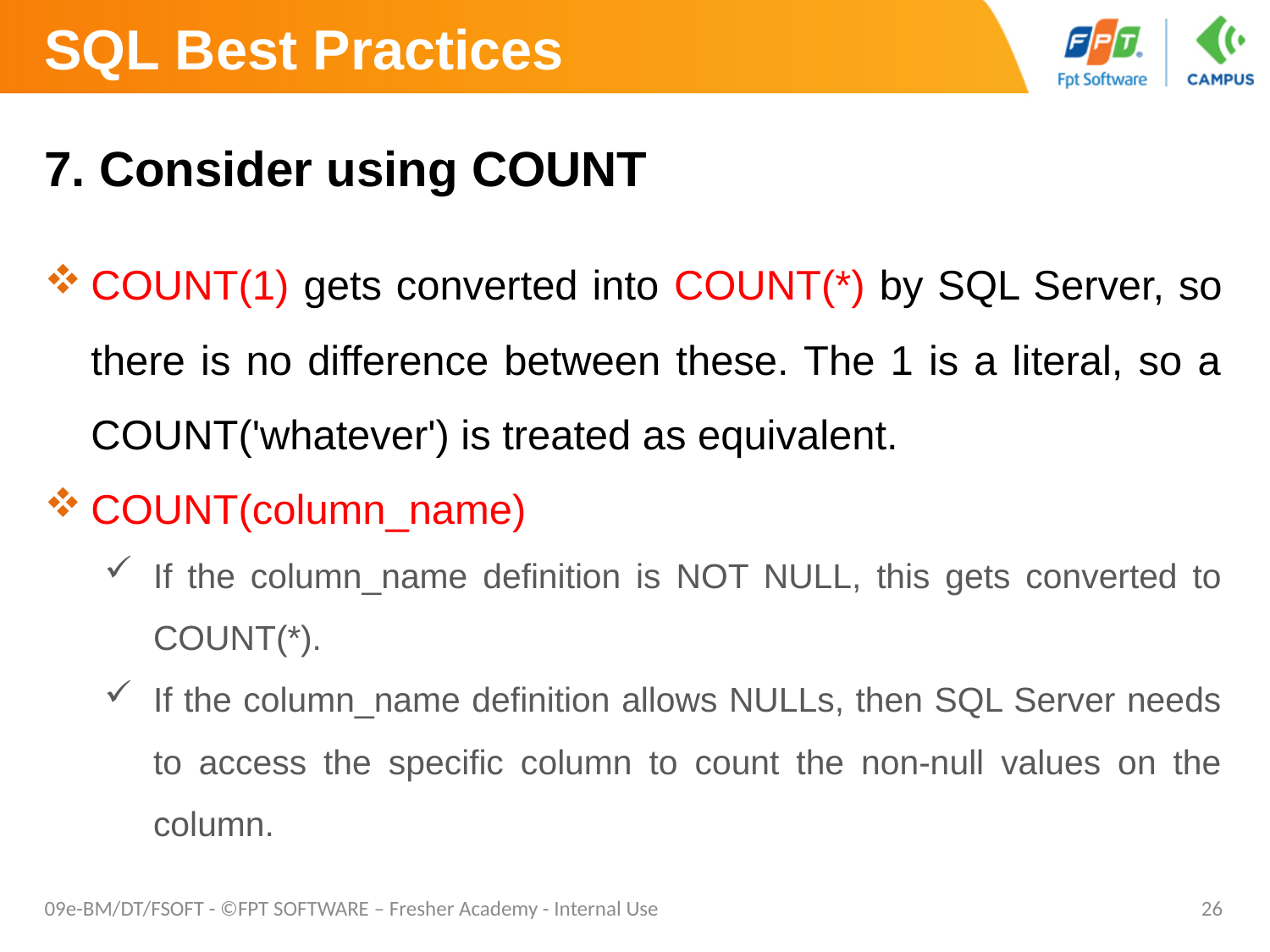

# SQL Best Practices
7. Consider using COUNT
COUNT(1) gets converted into COUNT(*) by SQL Server, so there is no difference between these. The 1 is a literal, so a COUNT('whatever') is treated as equivalent.
COUNT(column_name)
If the column_name definition is NOT NULL, this gets converted to COUNT(*).
If the column_name definition allows NULLs, then SQL Server needs to access the specific column to count the non-null values on the column.
09e-BM/DT/FSOFT - ©FPT SOFTWARE – Fresher Academy - Internal Use
26